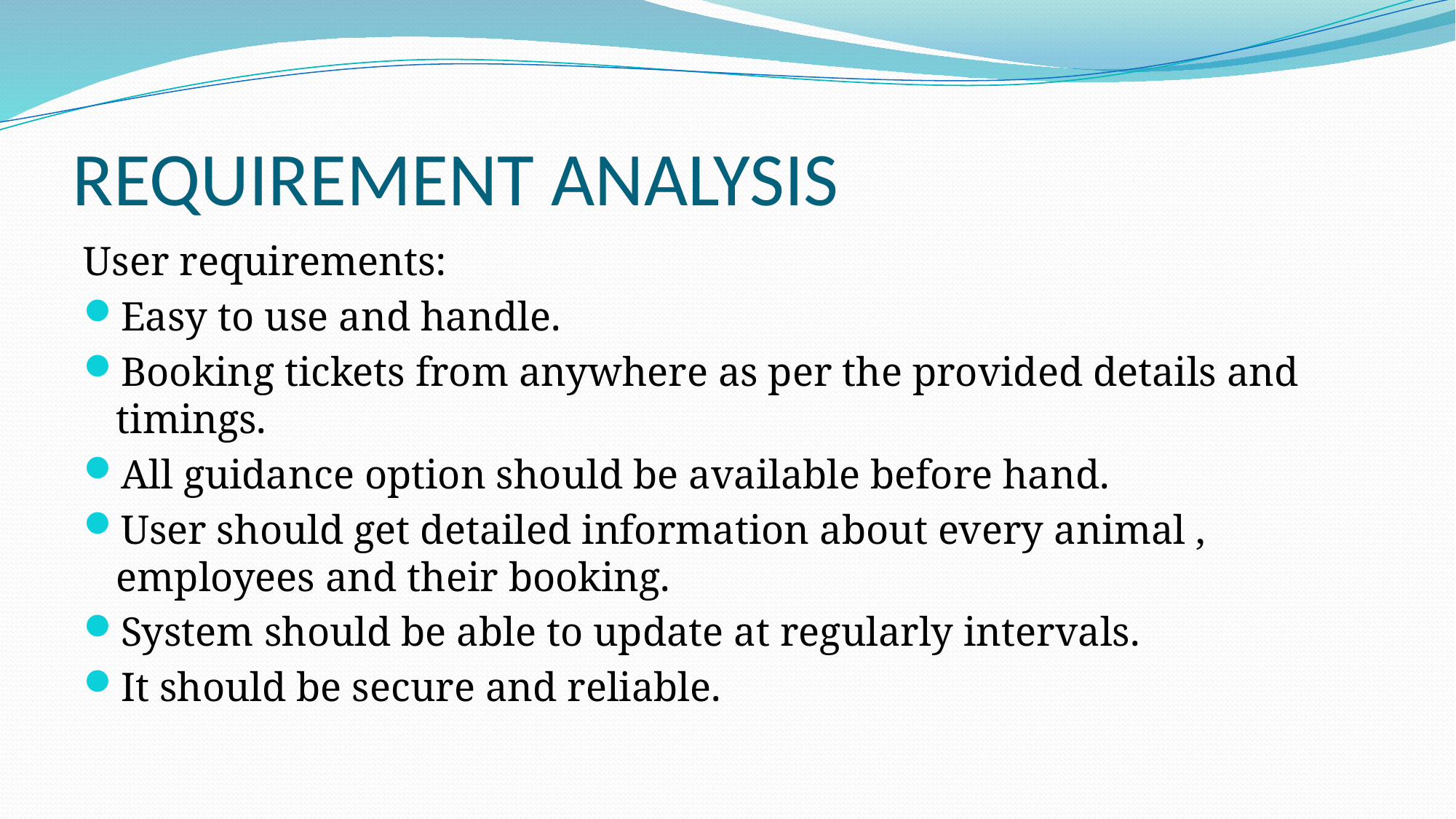

# REQUIREMENT ANALYSIS
User requirements:
Easy to use and handle.
Booking tickets from anywhere as per the provided details and timings.
All guidance option should be available before hand.
User should get detailed information about every animal , employees and their booking.
System should be able to update at regularly intervals.
It should be secure and reliable.